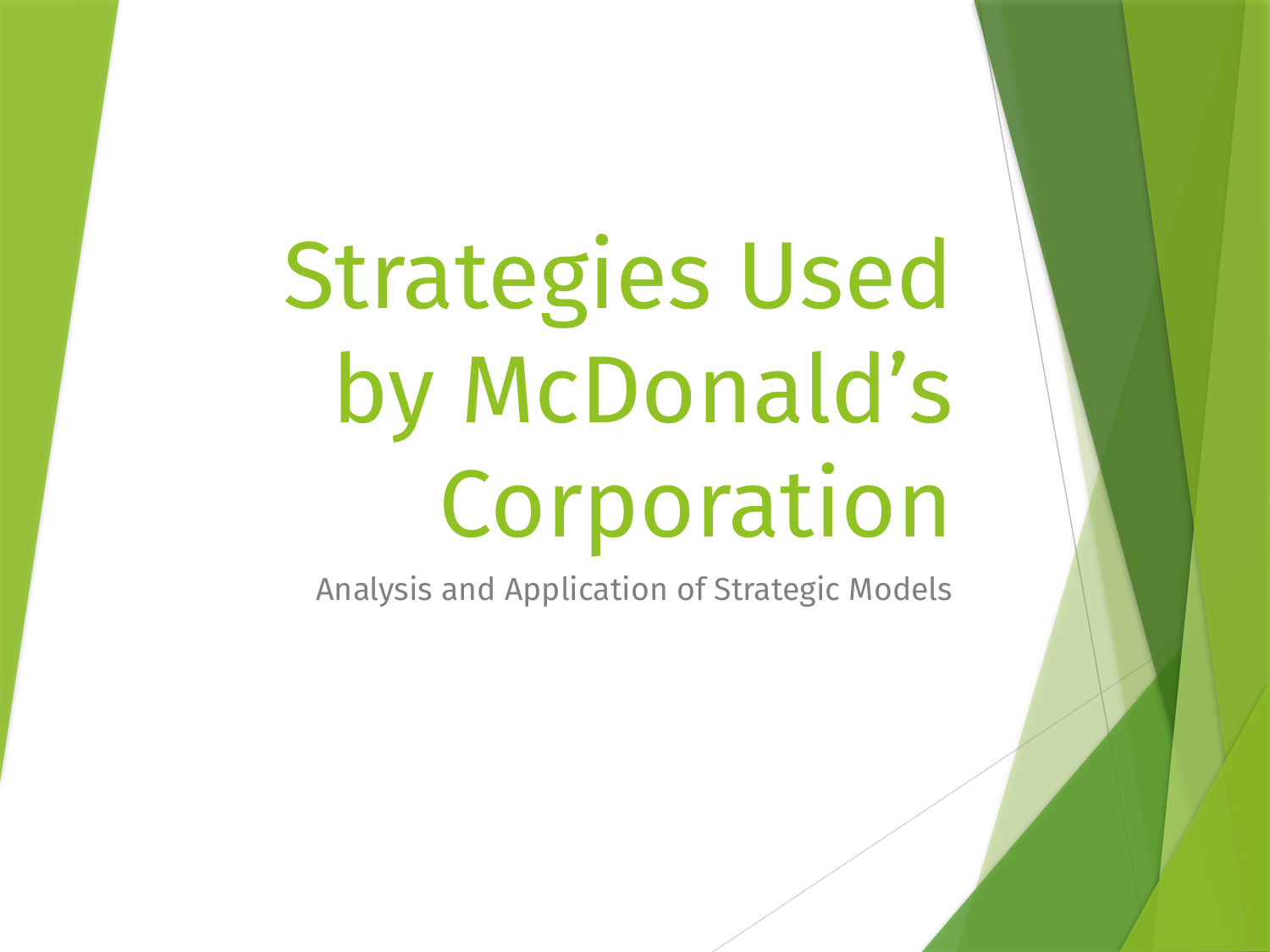

# Strategies Used by McDonald’s Corporation
Analysis and Application of Strategic Models